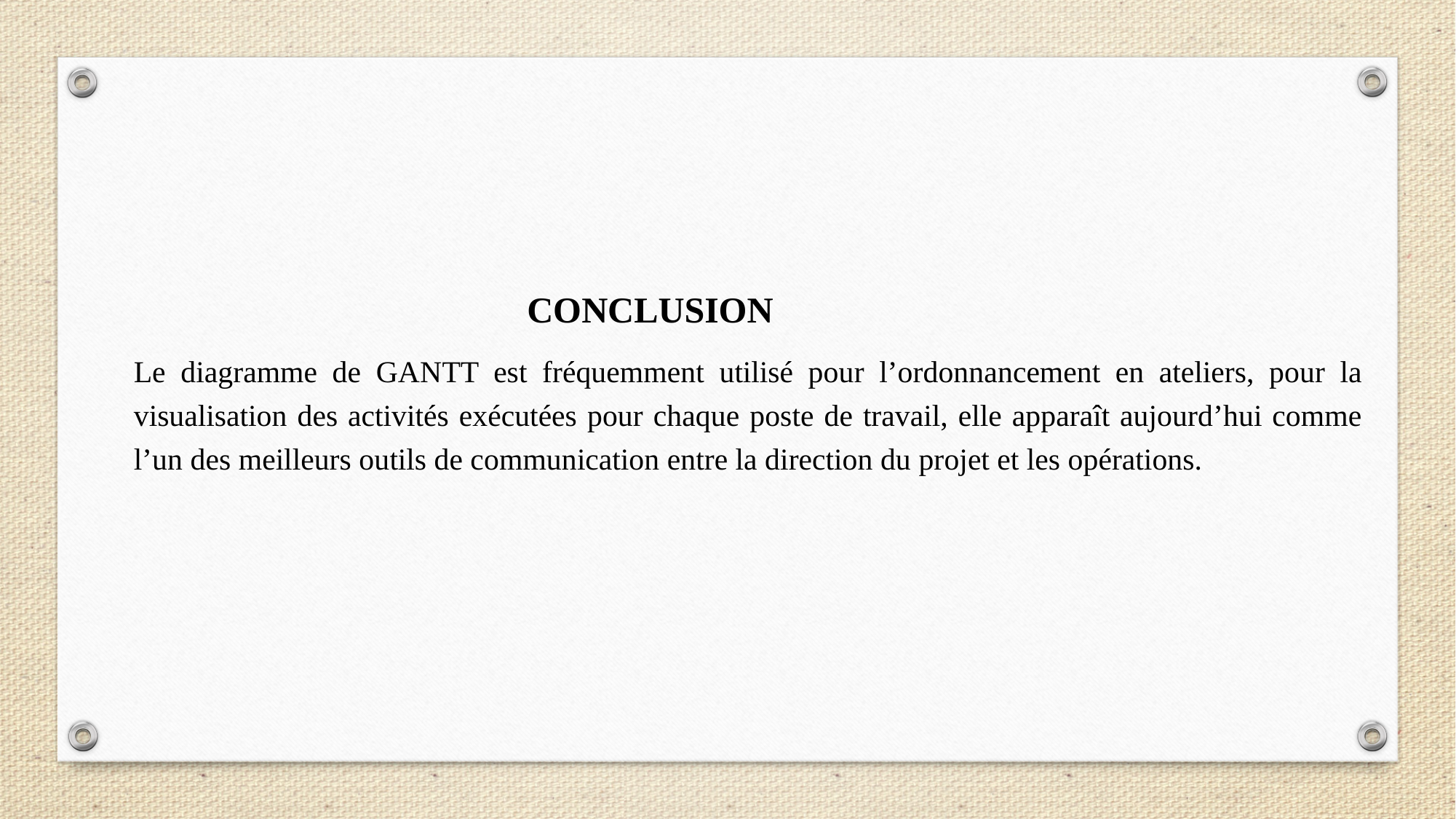

CONCLUSION
Le diagramme de GANTT est fréquemment utilisé pour l’ordonnancement en ateliers, pour la visualisation des activités exécutées pour chaque poste de travail, elle apparaît aujourd’hui comme l’un des meilleurs outils de communication entre la direction du projet et les opérations.